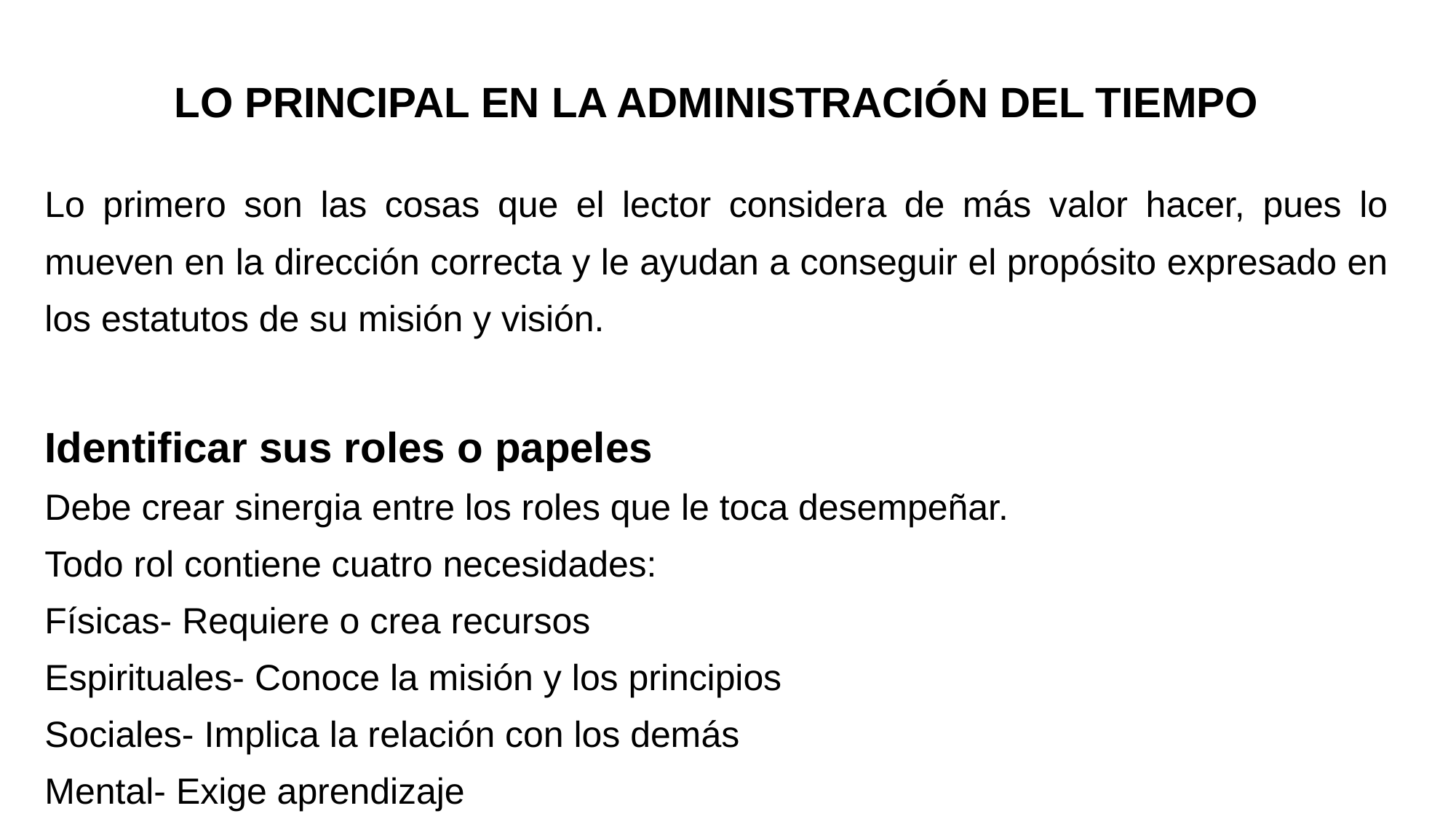

LO PRINCIPAL EN LA ADMINISTRACIÓN DEL TIEMPO

Lo primero son las cosas que el lector considera de más valor hacer, pues lo mueven en la dirección correcta y le ayudan a conseguir el propósito expresado en los estatutos de su misión y visión.

Identificar sus roles o papeles
Debe crear sinergia entre los roles que le toca desempeñar.
Todo rol contiene cuatro necesidades:
Físicas- Requiere o crea recursos
Espirituales- Conoce la misión y los principios
Sociales- Implica la relación con los demás
Mental- Exige aprendizaje